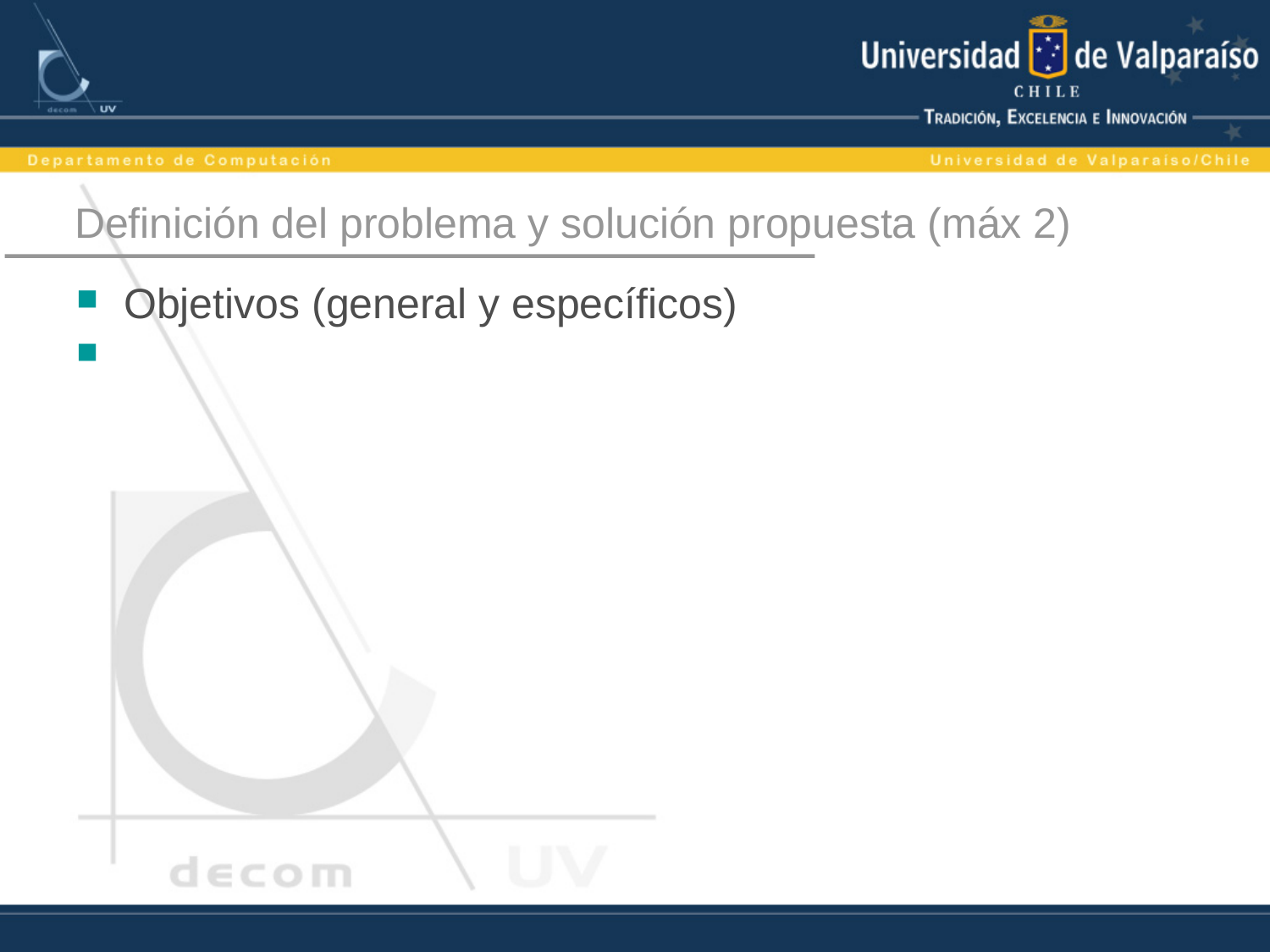

# Definición del problema y solución propuesta (máx 2)
Objetivos (general y específicos)